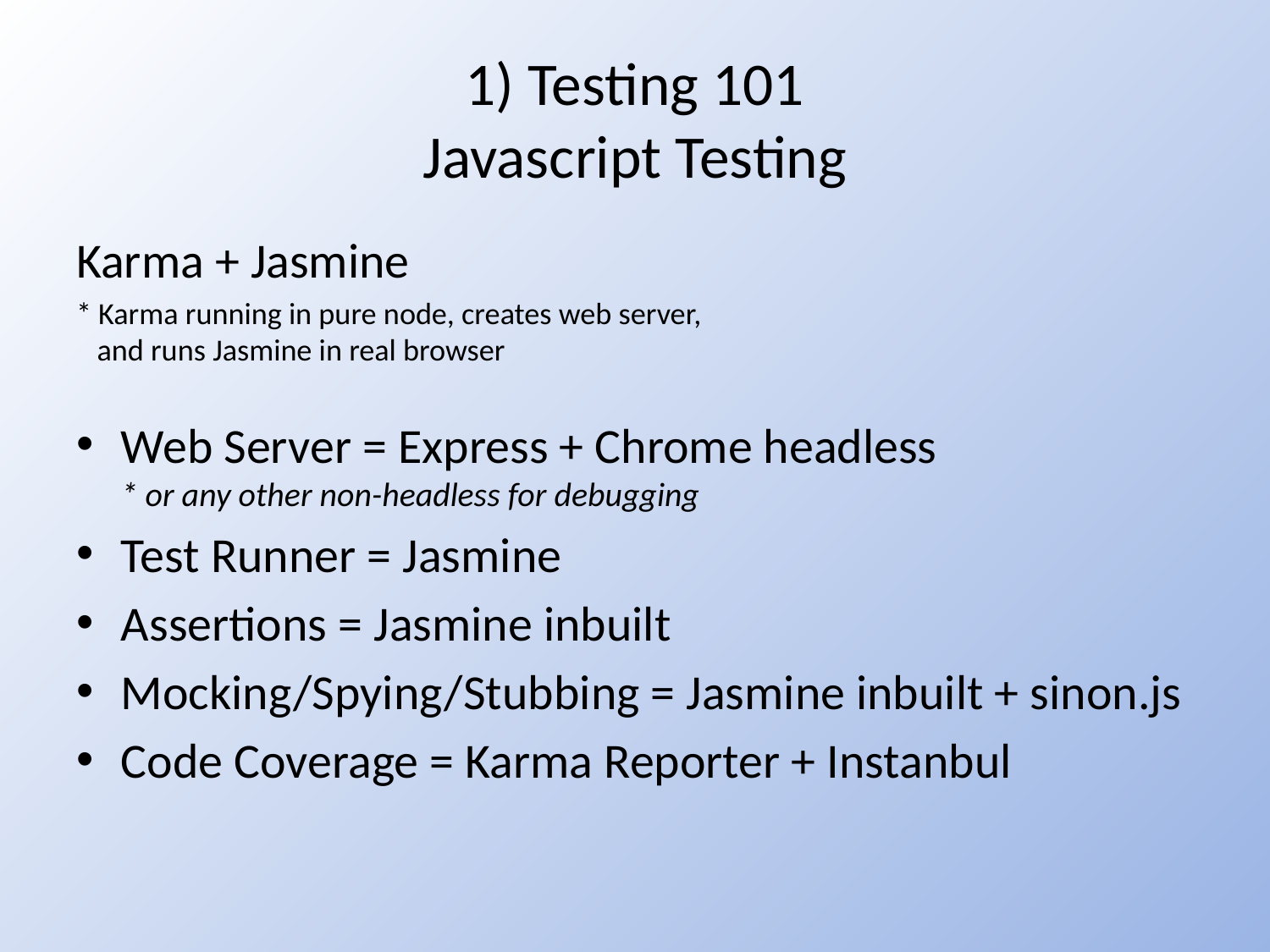

# 1) Testing 101 Javascript Testing
Karma + Jasmine
* Karma running in pure node, creates web server,
   and runs Jasmine in real browser
Web Server = Express + Chrome headless
* or any other non-headless for debugging
Test Runner = Jasmine
Assertions = Jasmine inbuilt
Mocking/Spying/Stubbing = Jasmine inbuilt + sinon.js
Code Coverage = Karma Reporter + Instanbul